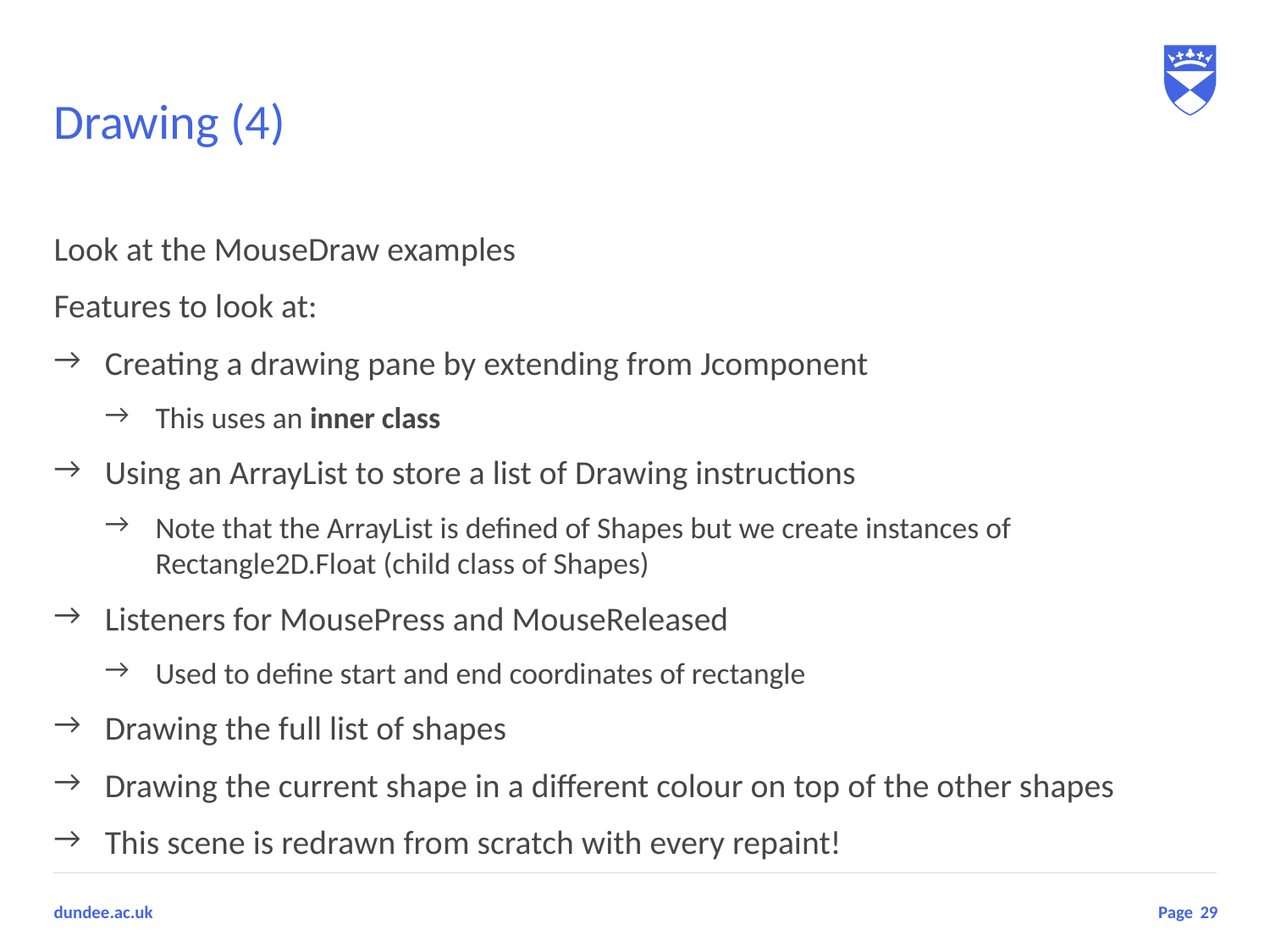

# Drawing (4)
Look at the MouseDraw examples
Features to look at:
Creating a drawing pane by extending from Jcomponent
This uses an inner class
Using an ArrayList to store a list of Drawing instructions
Note that the ArrayList is defined of Shapes but we create instances of Rectangle2D.Float (child class of Shapes)
Listeners for MousePress and MouseReleased
Used to define start and end coordinates of rectangle
Drawing the full list of shapes
Drawing the current shape in a different colour on top of the other shapes
This scene is redrawn from scratch with every repaint!

29